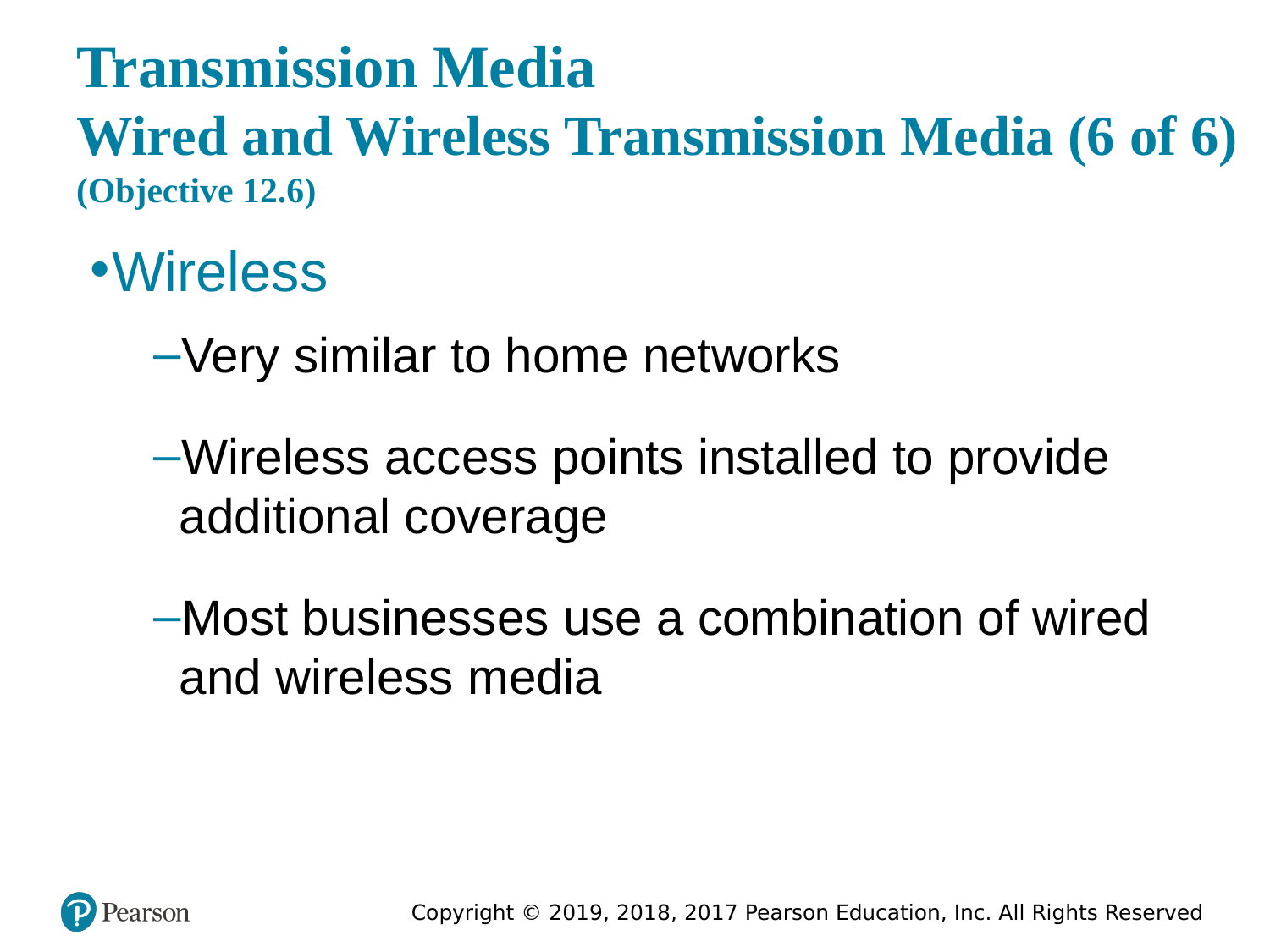

# Transmission Media Wired and Wireless Transmission Media (6 of 6) (Objective 12.6)
Wireless
Very similar to home networks
Wireless access points installed to provide additional coverage
Most businesses use a combination of wired and wireless media